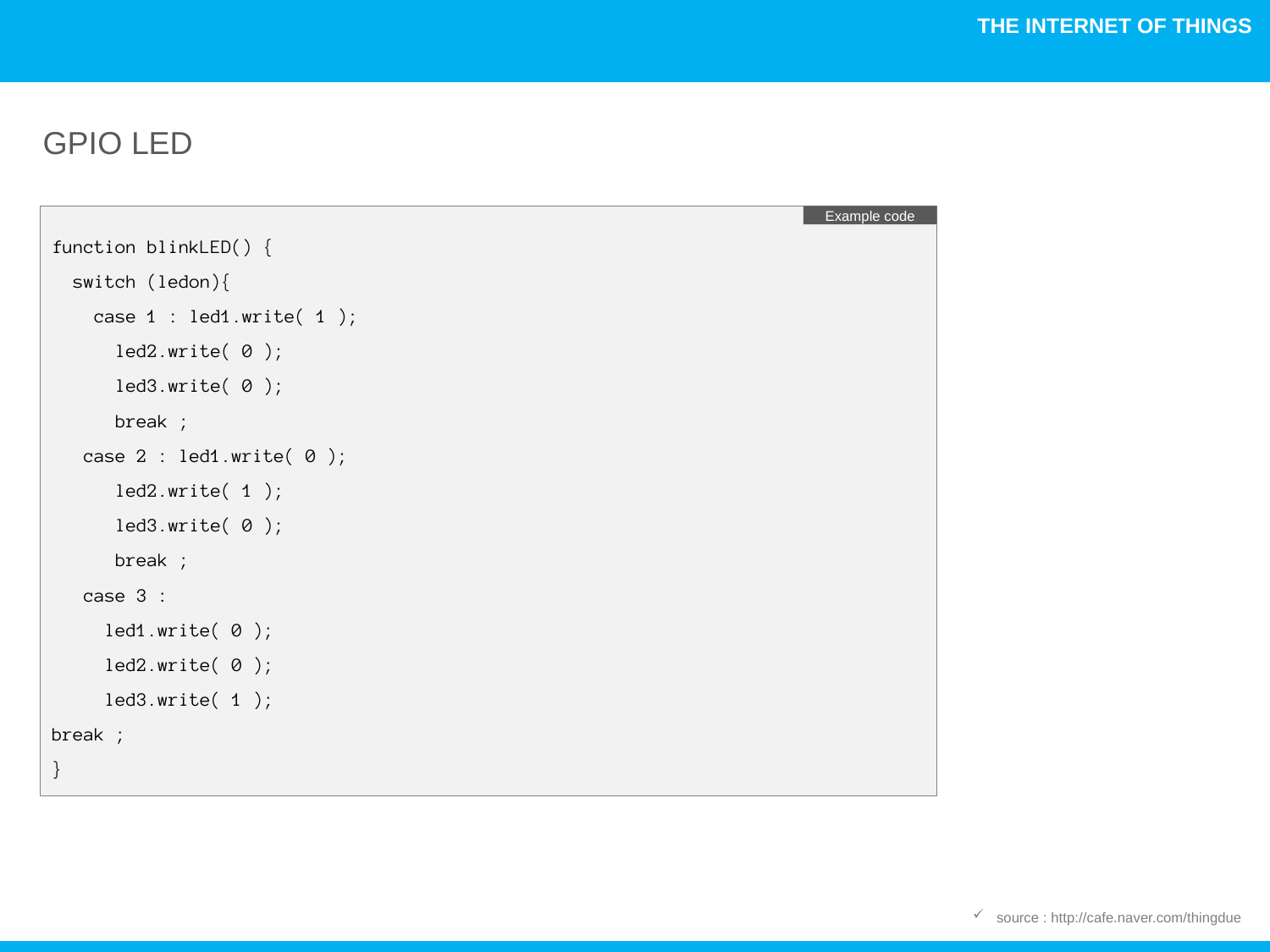

GPIO LED
function blinkLED() {
  switch (ledon){
    case 1 : led1.write( 1 );
      led2.write( 0 );
      led3.write( 0 );
      break ;
   case 2 : led1.write( 0 );
      led2.write( 1 );
      led3.write( 0 );
      break ;
   case 3 :
     led1.write( 0 );
     led2.write( 0 );
     led3.write( 1 );
break ;
}
Example code
source : http://cafe.naver.com/thingdue